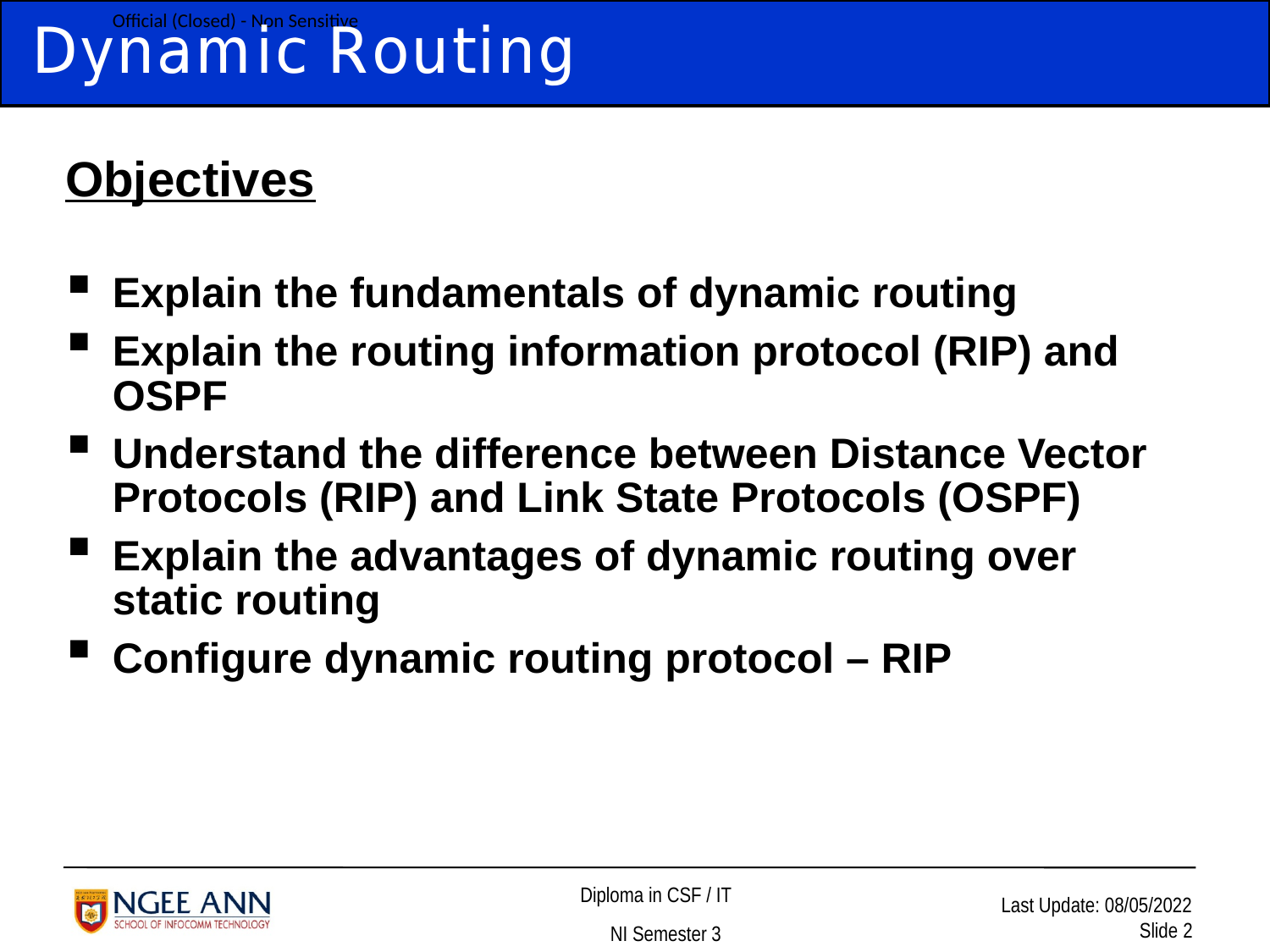

# Dynamic Routing
Objectives
Explain the fundamentals of dynamic routing
Explain the routing information protocol (RIP) and OSPF
Understand the difference between Distance Vector Protocols (RIP) and Link State Protocols (OSPF)
Explain the advantages of dynamic routing over static routing
Configure dynamic routing protocol – RIP